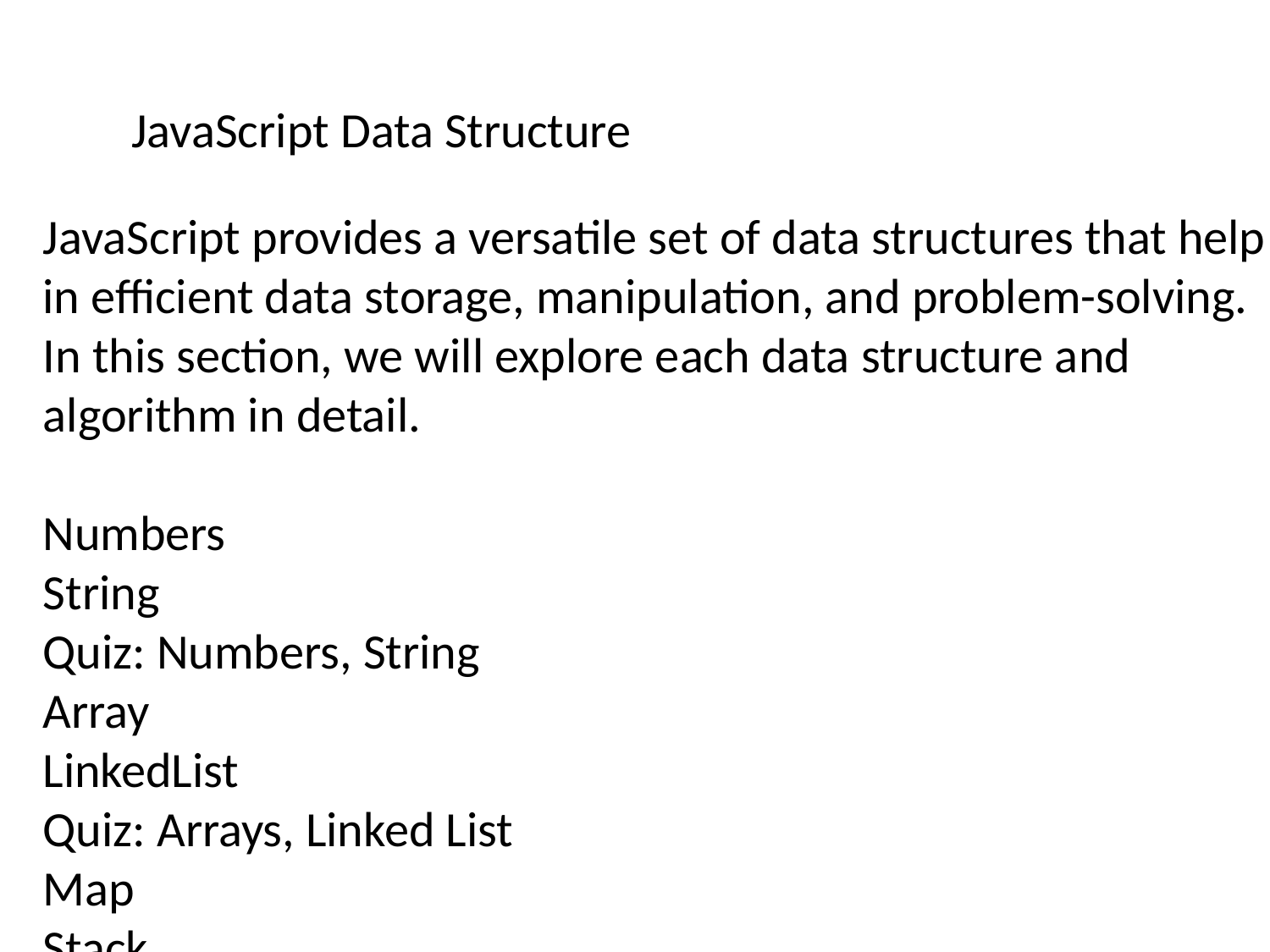

JavaScript Data Structure
JavaScript provides a versatile set of data structures that help in efficient data storage, manipulation, and problem-solving. In this section, we will explore each data structure and algorithm in detail.

Numbers
String
Quiz: Numbers, String
Array
LinkedList
Quiz: Arrays, Linked List
Map
Stack
Queue
Quiz: Stack, Queue
Sorting Algorithms